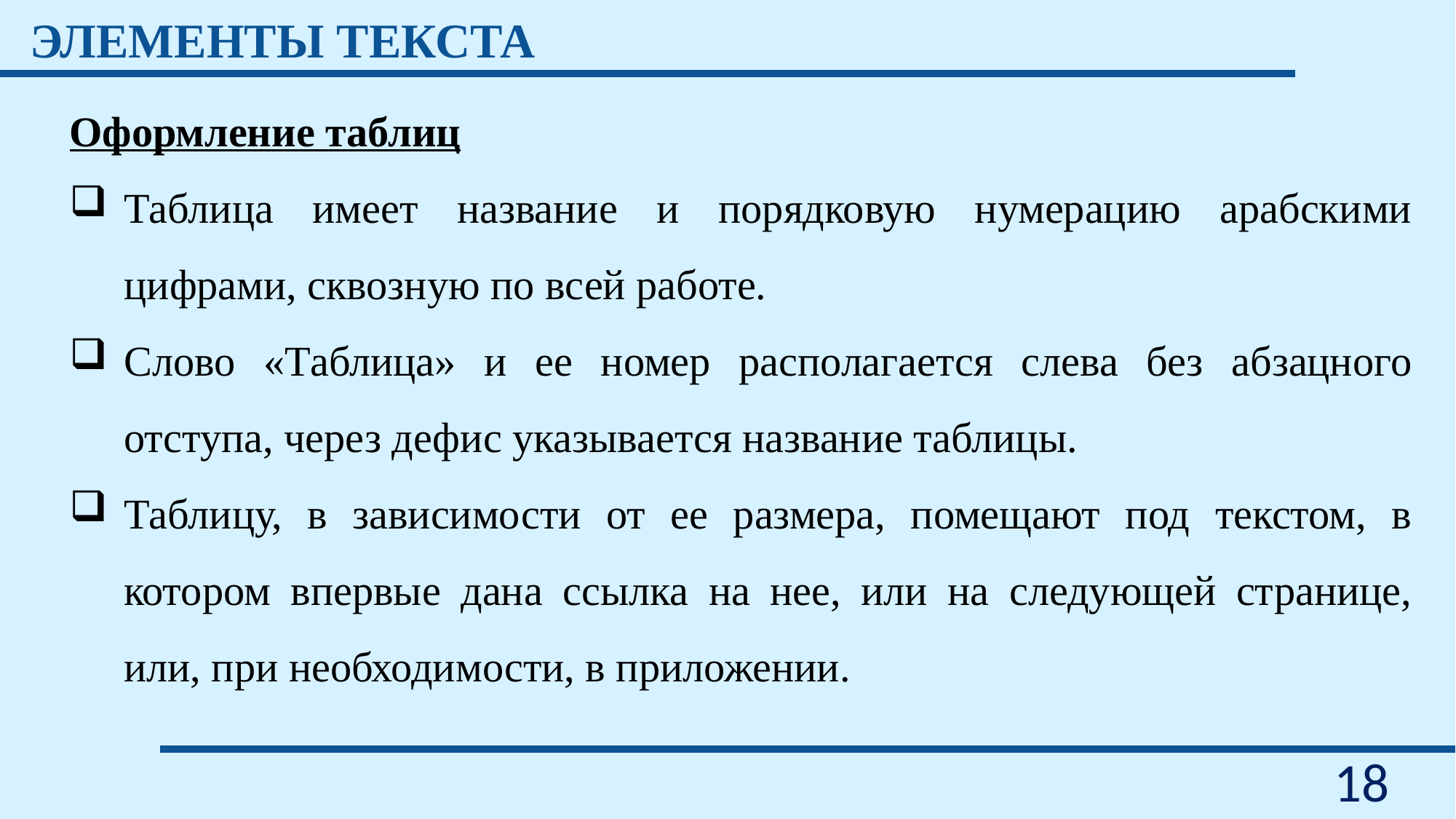

ЭЛЕМЕНТЫ ТЕКСТА
Оформление таблиц
Таблица имеет название и порядковую нумерацию арабскими цифрами, сквозную по всей работе.
Слово «Таблица» и ее номер располагается слева без абзацного отступа, через дефис указывается название таблицы.
Таблицу, в зависимости от ее размера, помещают под текстом, в котором впервые дана ссылка на нее, или на следующей странице, или, при необходимости, в приложении.
18